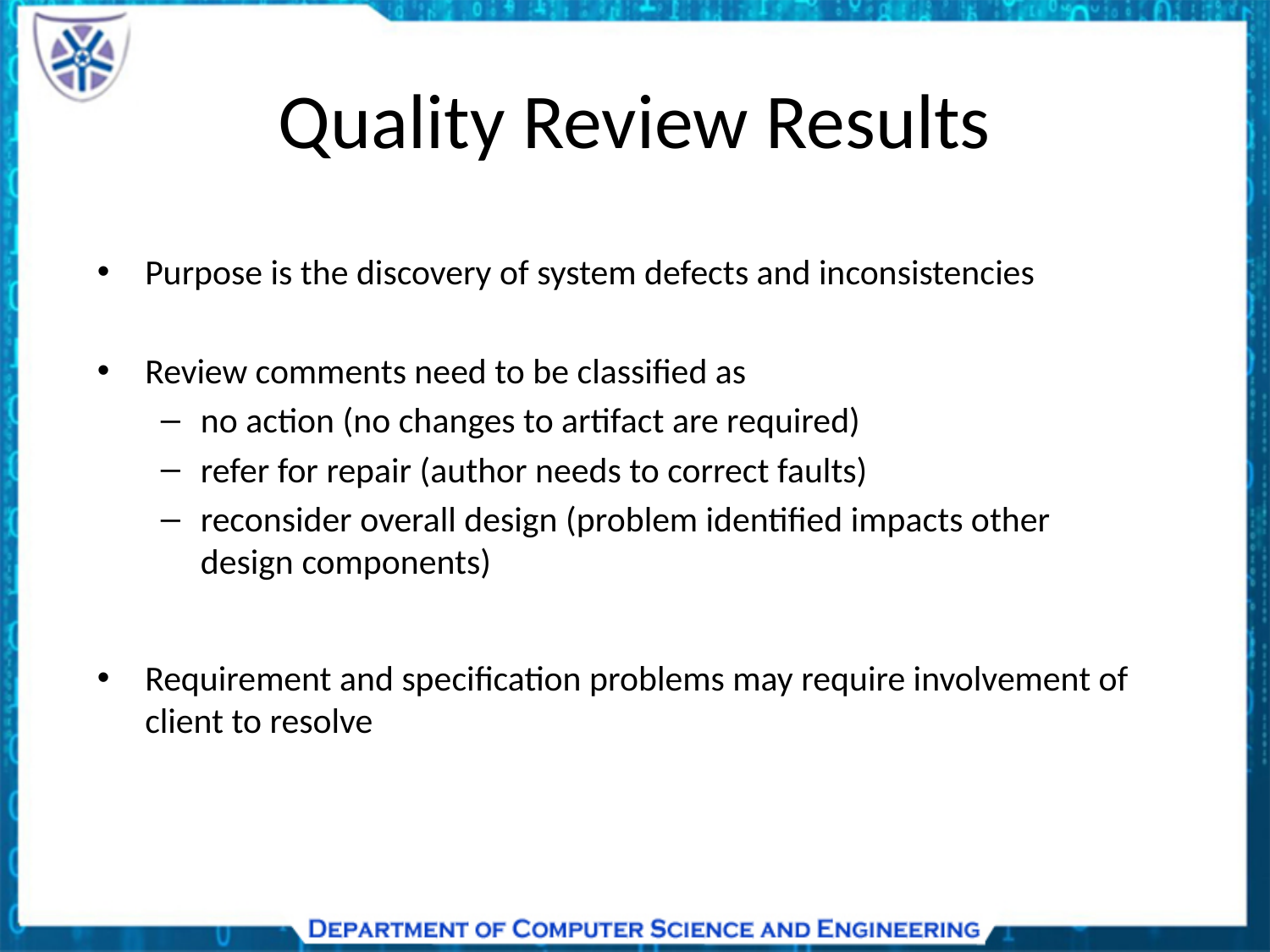

# Quality Review Results
Purpose is the discovery of system defects and inconsistencies

Review comments need to be classified as
no action (no changes to artifact are required)
refer for repair (author needs to correct faults)
reconsider overall design (problem identified impacts other design components)

Requirement and specification problems may require involvement of client to resolve